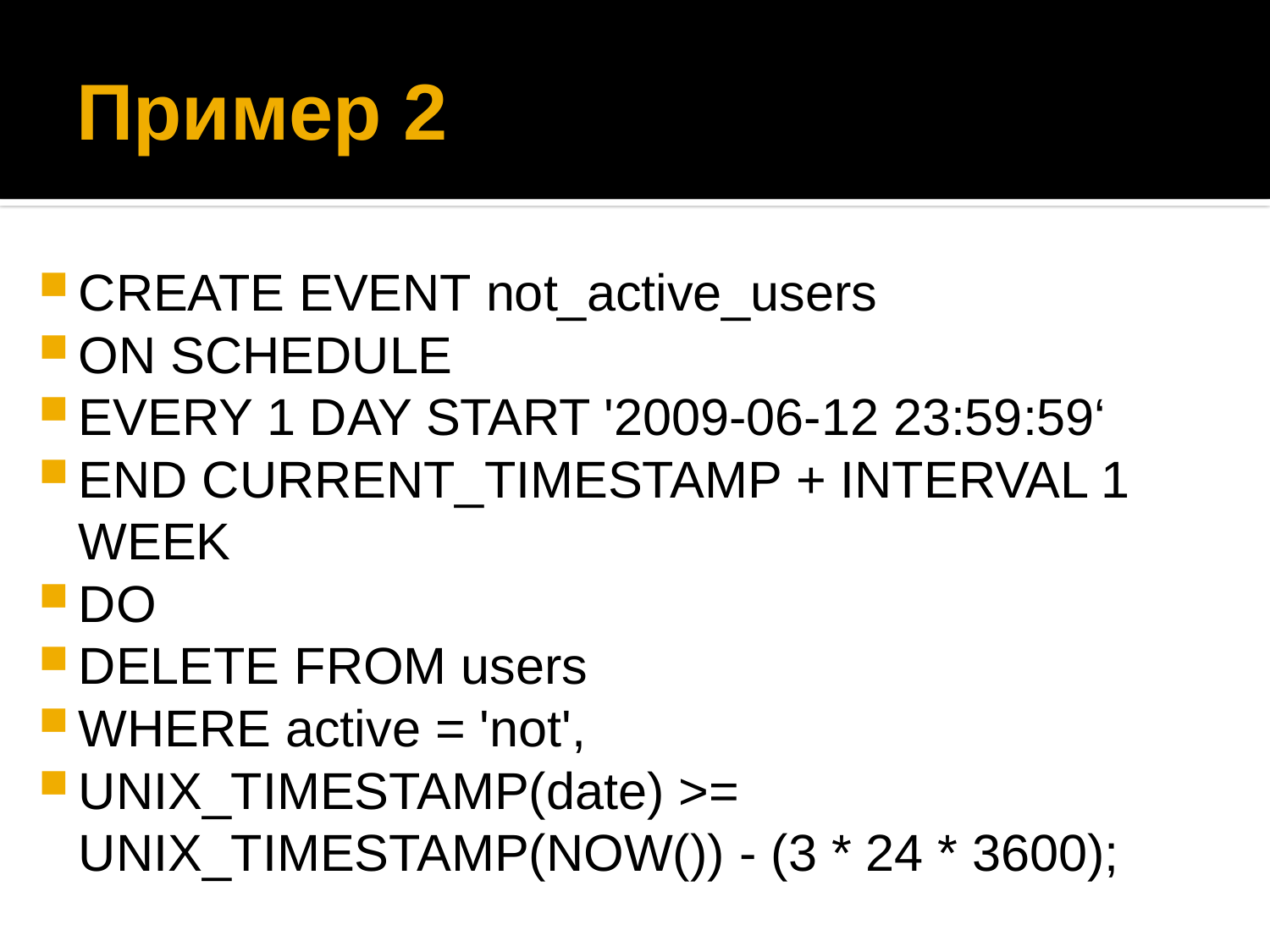

# Пример 2
CREATE EVENT not_active_users
ON SCHEDULE
EVERY 1 DAY START '2009-06-12 23:59:59‘
END CURRENT_TIMESTAMP + INTERVAL 1 WEEK
DO
DELETE FROM users
WHERE active = 'not',
UNIX_TIMESTAMP(date) >= UNIX_TIMESTAMP(NOW()) - (3 * 24 * 3600);